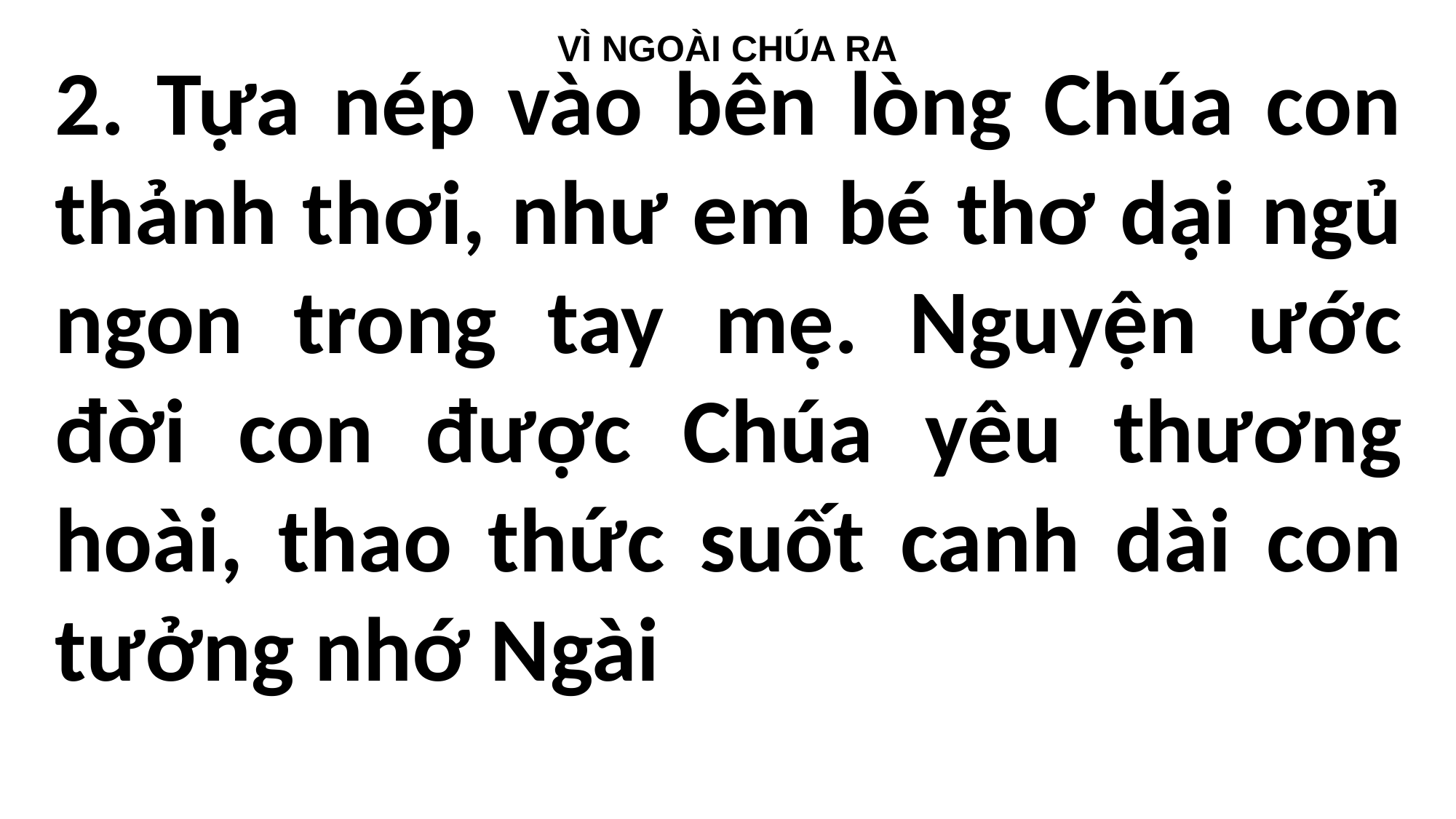

VÌ NGOÀI CHÚA RA
2. Tựa nép vào bên lòng Chúa con thảnh thơi, như em bé thơ dại ngủ ngon trong tay mẹ. Nguyện ước đời con được Chúa yêu thương hoài, thao thức suốt canh dài con tưởng nhớ Ngài